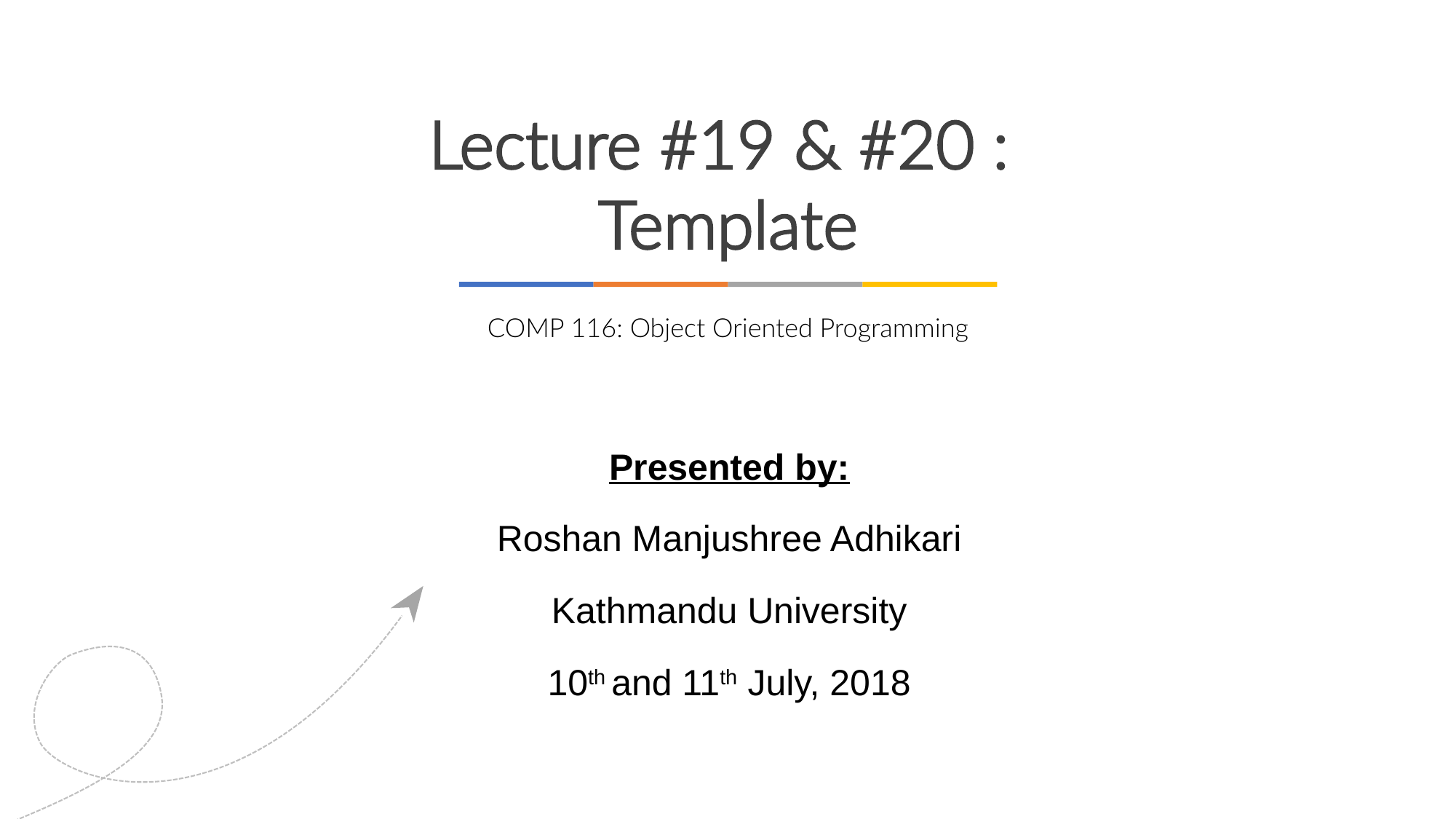

Lecture #19 & #20 :
Template
COMP 116: Object Oriented Programming
Presented by:
Roshan Manjushree Adhikari
Kathmandu University
10th and 11th July, 2018